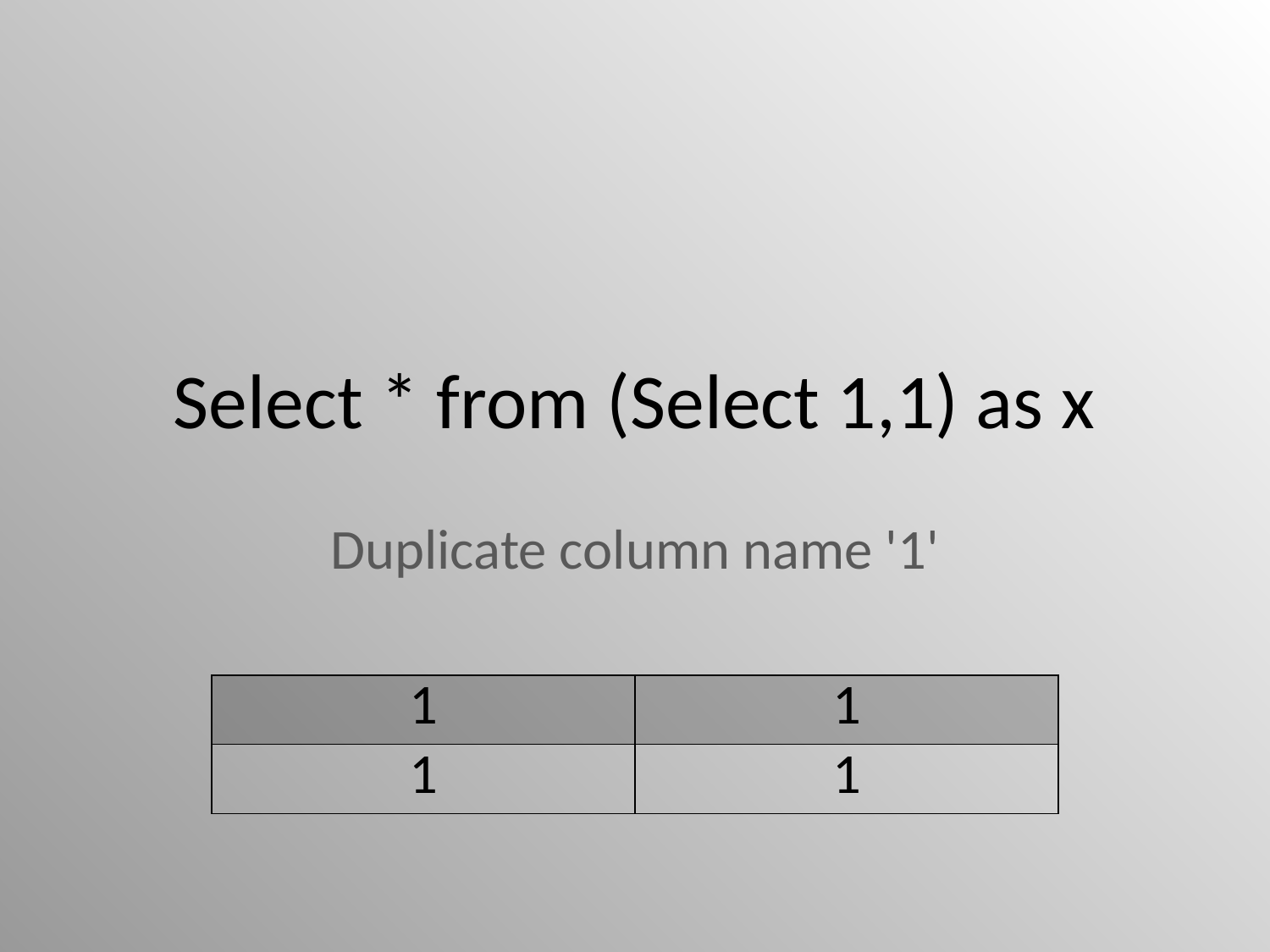

# Select * from (Select 1,1) as x
Duplicate column name '1'
| 1 | 1 |
| --- | --- |
| 1 | 1 |